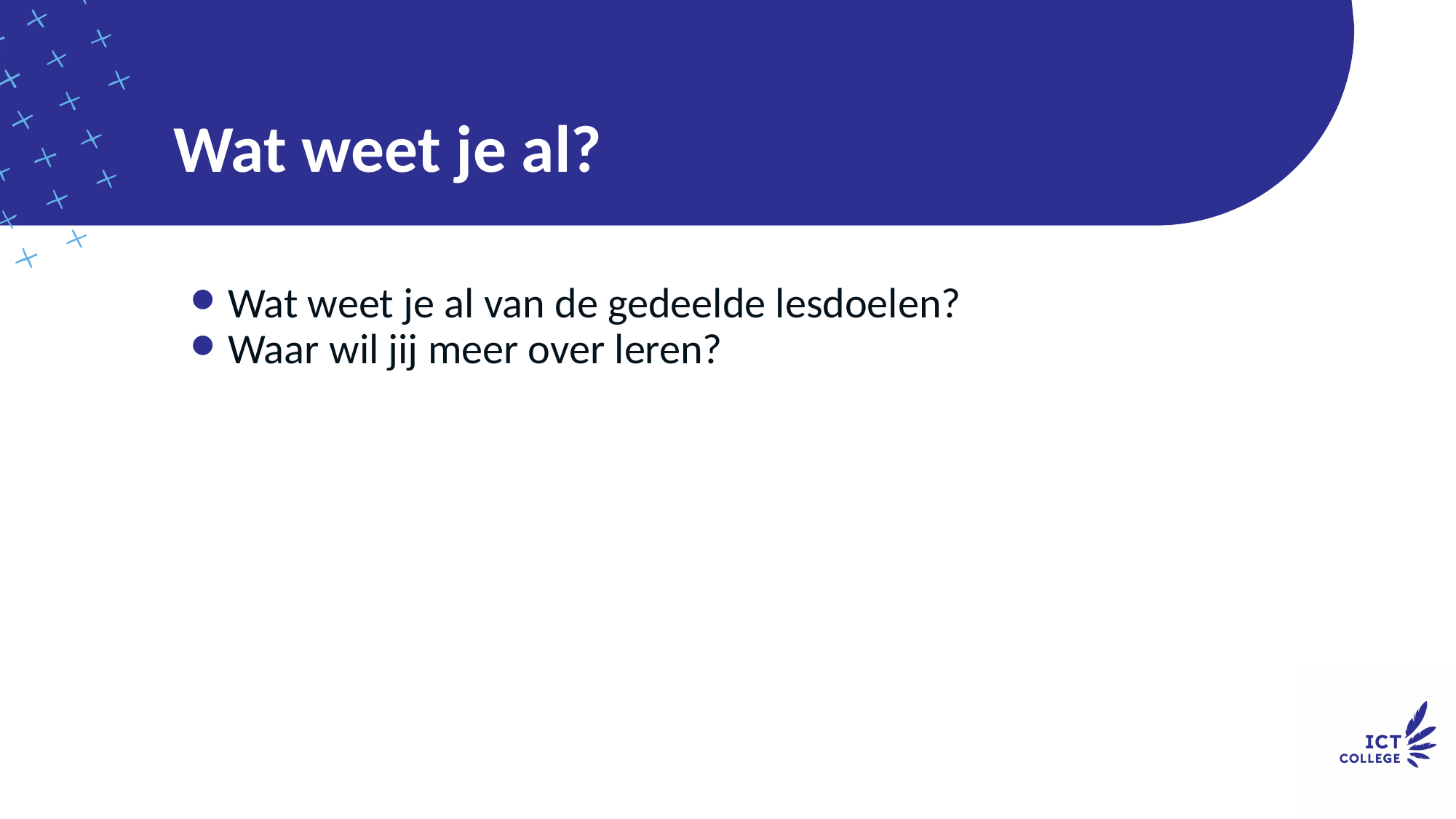

# Wat weet je al?
Wat weet je al van de gedeelde lesdoelen?
Waar wil jij meer over leren?